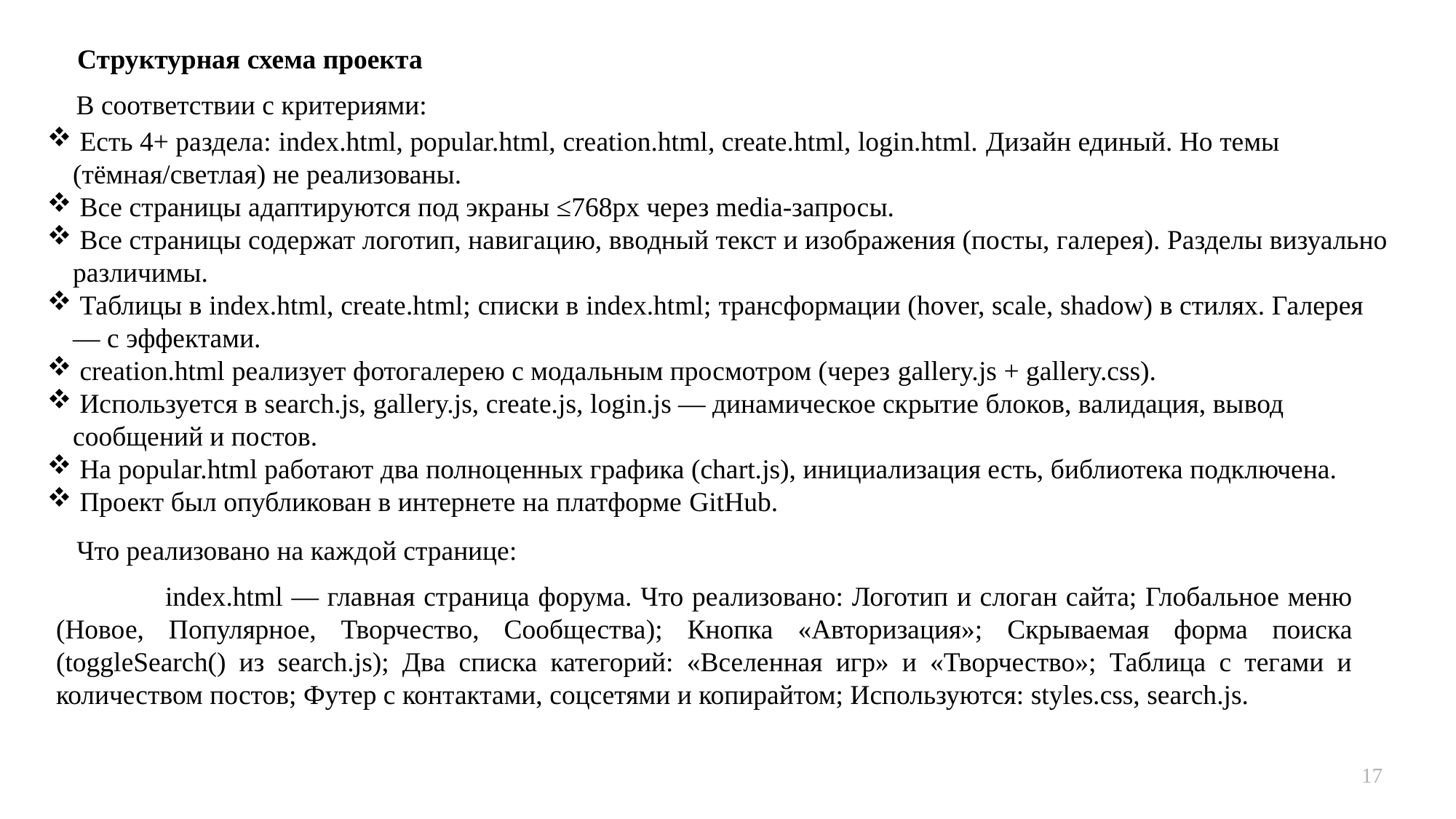

Структурная схема проекта
В соответствии с критериями:
 Есть 4+ раздела: index.html, popular.html, creation.html, create.html, login.html. Дизайн единый. Но темы (тёмная/светлая) не реализованы.
 Все страницы адаптируются под экраны ≤768px через media-запросы.
 Все страницы содержат логотип, навигацию, вводный текст и изображения (посты, галерея). Разделы визуально различимы.
 Таблицы в index.html, create.html; списки в index.html; трансформации (hover, scale, shadow) в стилях. Галерея — с эффектами.
 creation.html реализует фотогалерею с модальным просмотром (через gallery.js + gallery.css).
 Используется в search.js, gallery.js, create.js, login.js — динамическое скрытие блоков, валидация, вывод сообщений и постов.
 На popular.html работают два полноценных графика (chart.js), инициализация есть, библиотека подключена.
 Проект был опубликован в интернете на платформе GitHub.
Что реализовано на каждой странице:
	index.html — главная страница форума. Что реализовано: Логотип и слоган сайта; Глобальное меню (Новое, Популярное, Творчество, Сообщества); Кнопка «Авторизация»; Скрываемая форма поиска (toggleSearch() из search.js); Два списка категорий: «Вселенная игр» и «Творчество»; Таблица с тегами и количеством постов; Футер с контактами, соцсетями и копирайтом; Используются: styles.css, search.js.
17